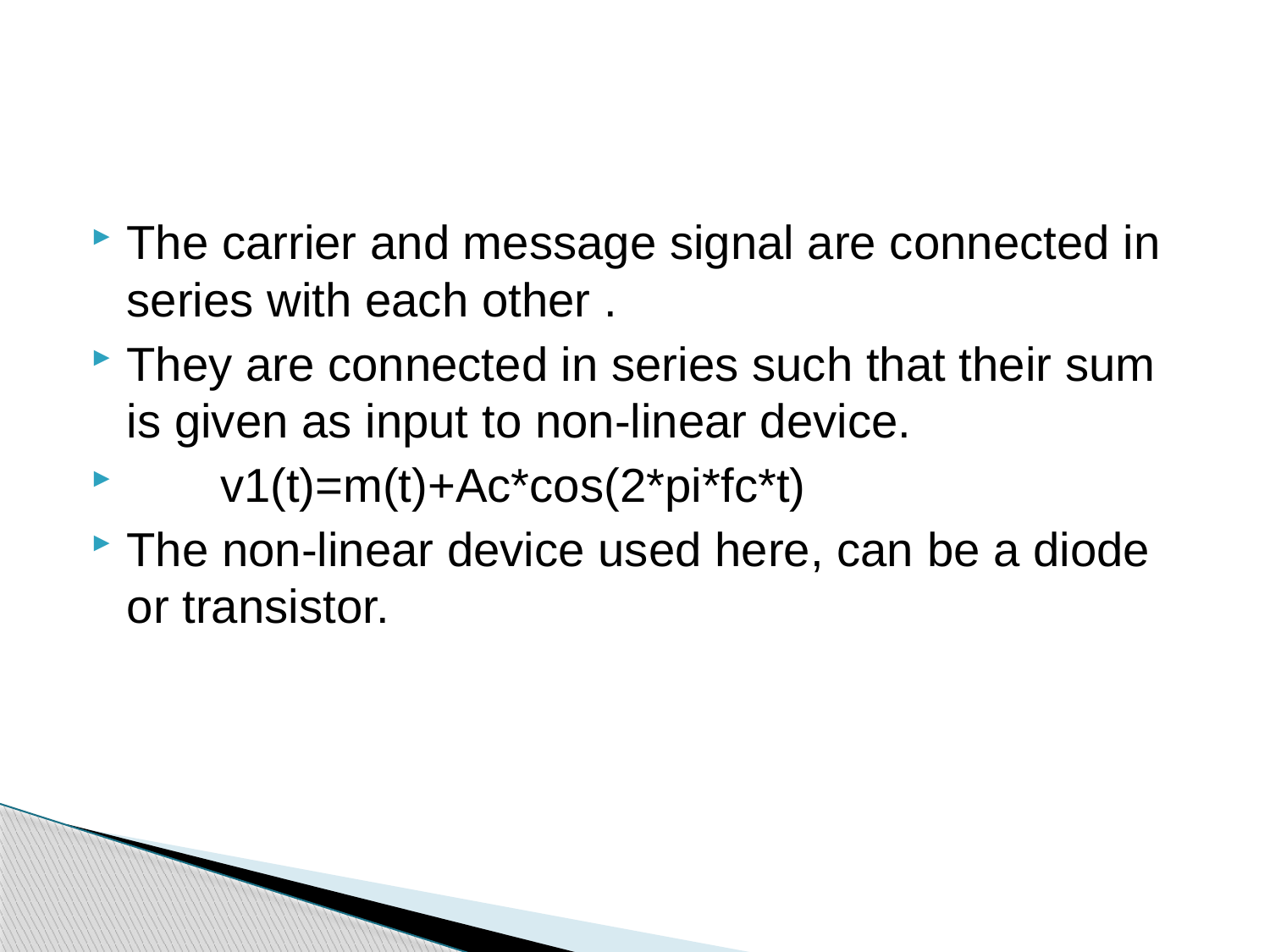

The carrier and message signal are connected in series with each other .
They are connected in series such that their sum is given as input to non-linear device.
       v1(t)=m(t)+Ac*cos(2*pi*fc*t)
The non-linear device used here, can be a diode or transistor.